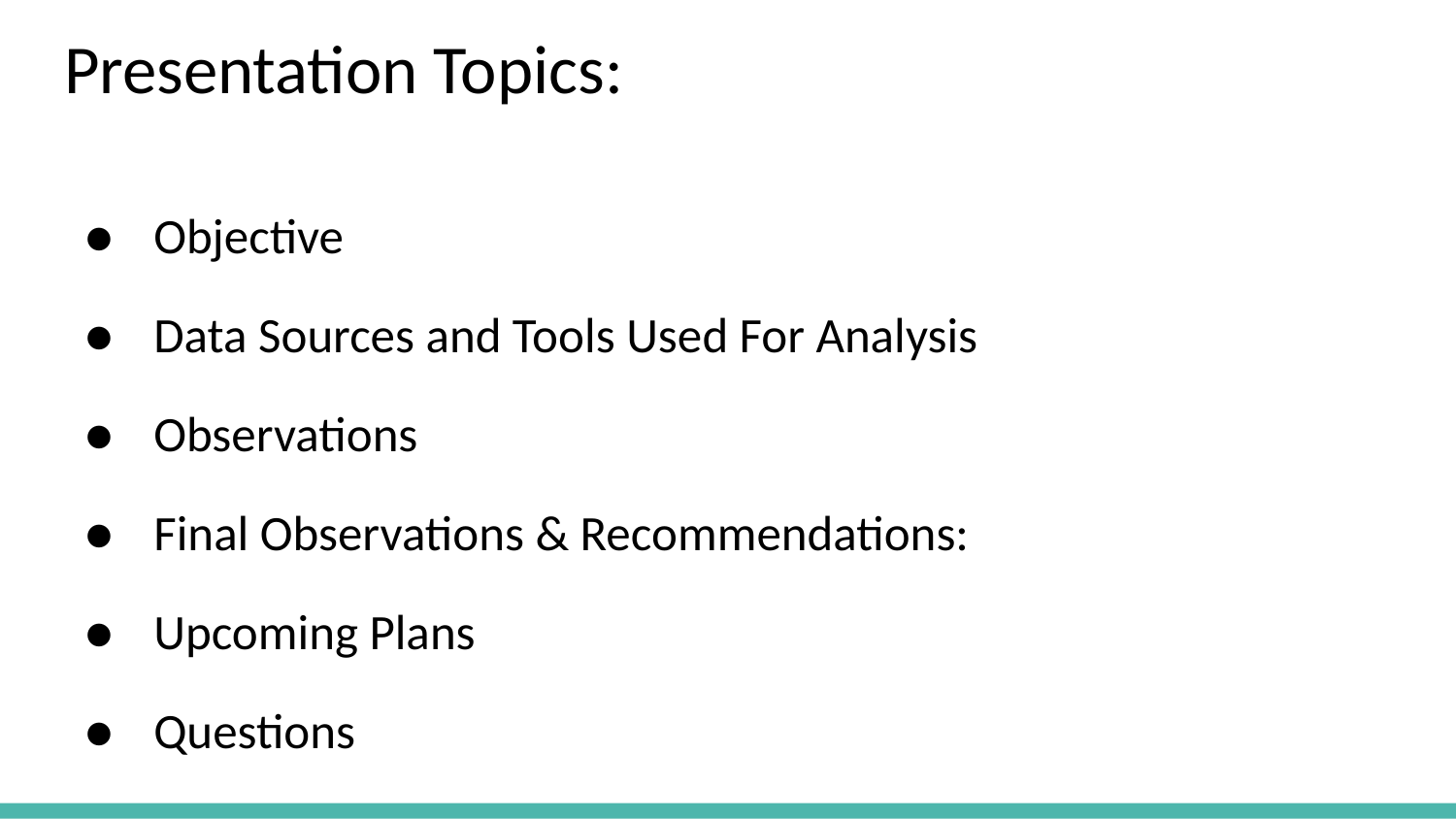

# Presentation Topics:
Objective
Data Sources and Tools Used For Analysis
Observations
Final Observations & Recommendations:
Upcoming Plans
Questions